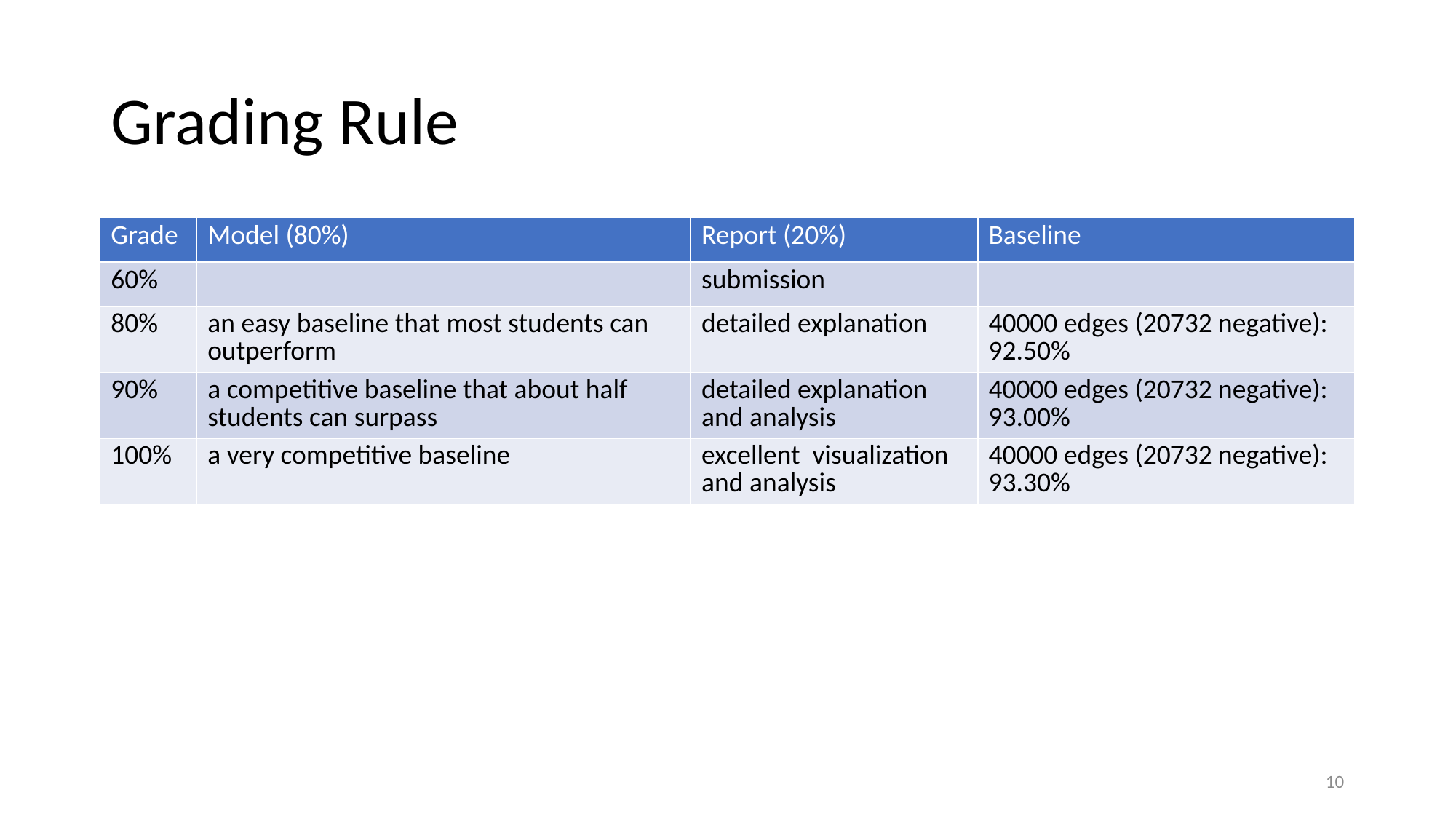

# Grading Rule
| Grade | Model (80%) | Report (20%) | Baseline |
| --- | --- | --- | --- |
| 60% |  | submission |  |
| 80% | an easy baseline that most students can outperform | detailed explanation | 40000 edges (20732 negative): 92.50% |
| 90% | a competitive baseline that about half students can surpass | detailed explanation and analysis | 40000 edges (20732 negative): 93.00% |
| 100% | a very competitive baseline | excellent visualization and analysis | 40000 edges (20732 negative): 93.30% |
10